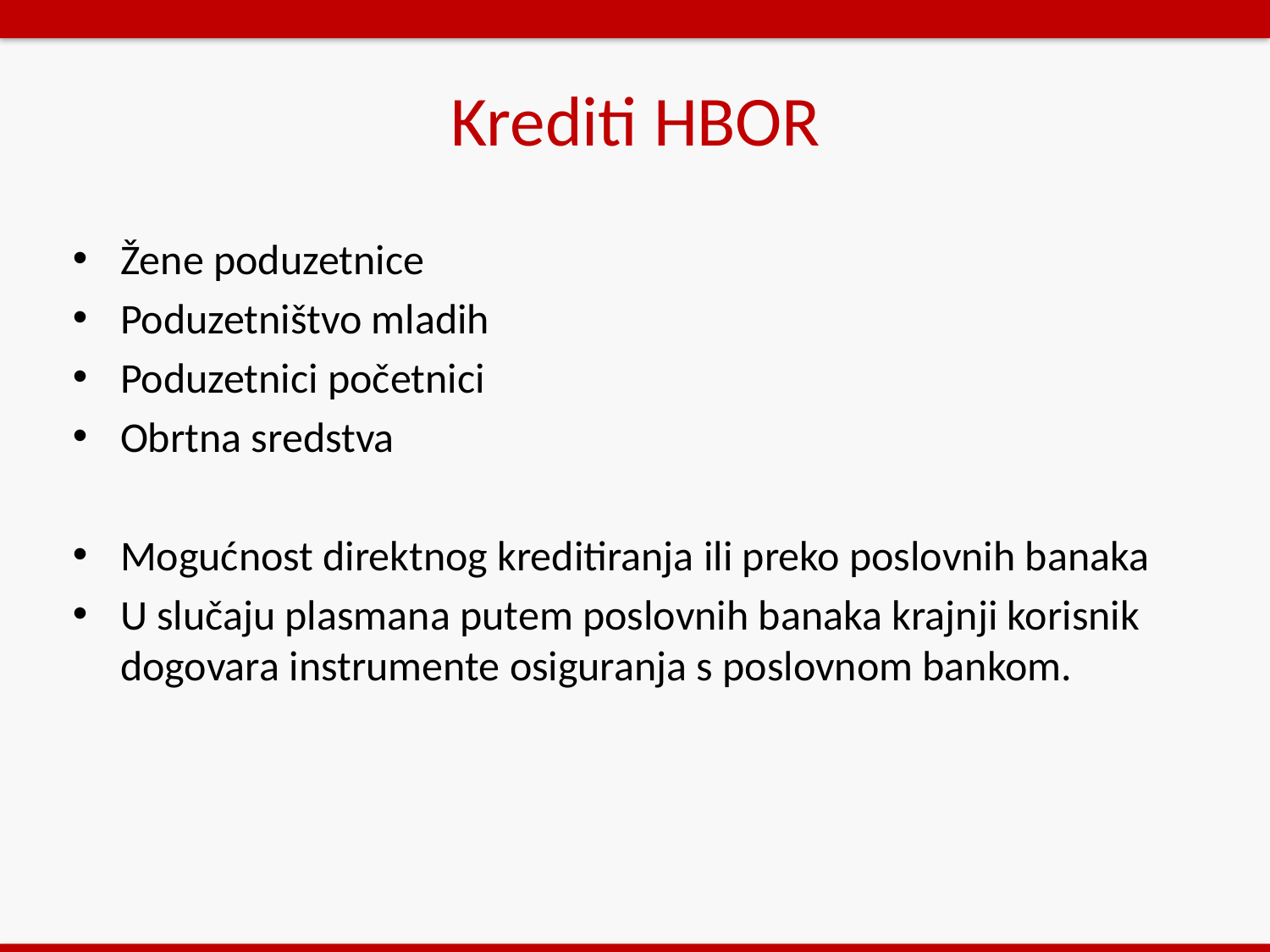

# Krediti HBOR
Žene poduzetnice
Poduzetništvo mladih
Poduzetnici početnici
Obrtna sredstva

Mogućnost direktnog kreditiranja ili preko poslovnih banaka
U slučaju plasmana putem poslovnih banaka krajnji korisnik dogovara instrumente osiguranja s poslovnom bankom.